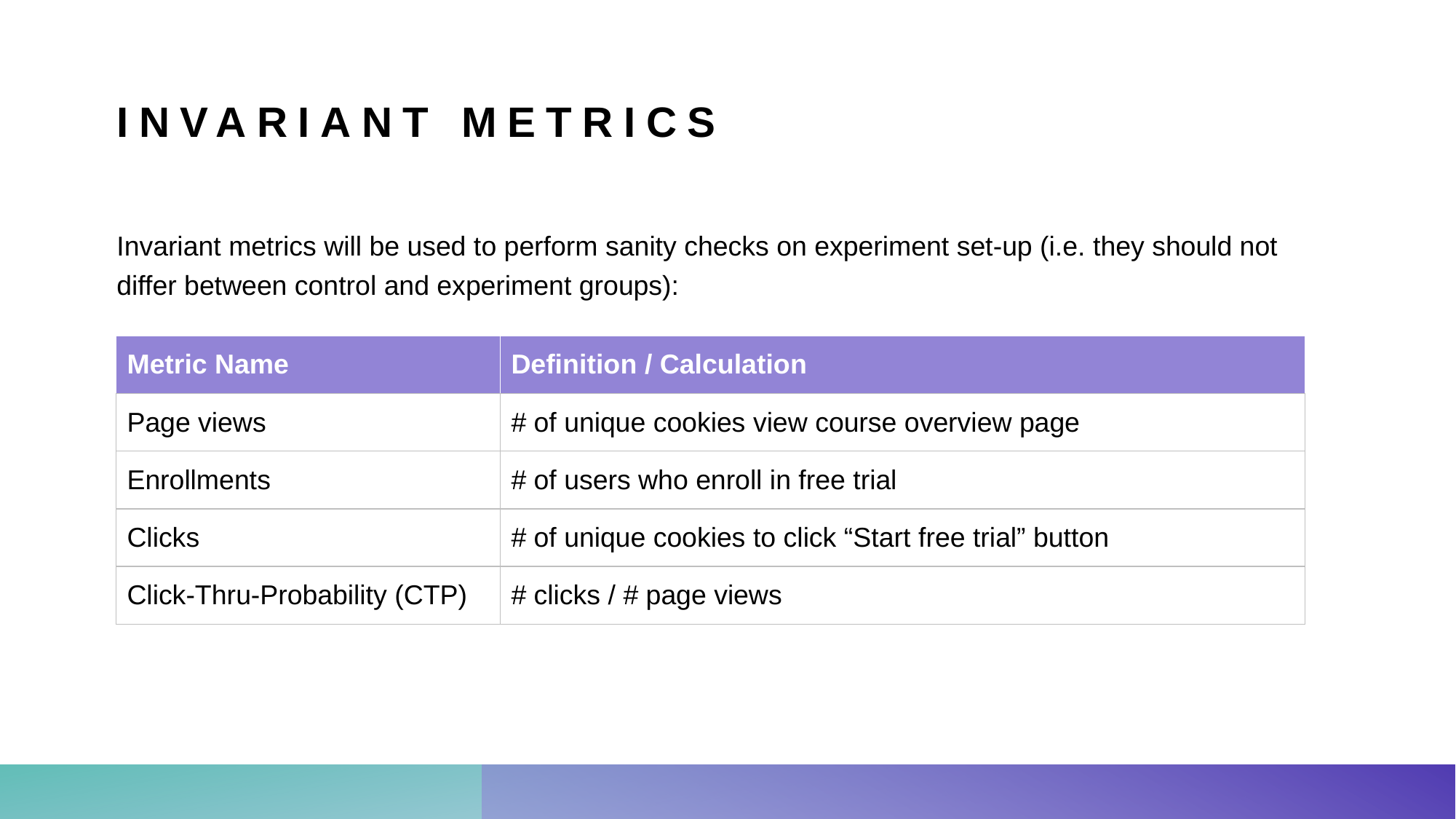

# Invariant metrics
Invariant metrics will be used to perform sanity checks on experiment set-up (i.e. they should not differ between control and experiment groups):

| Metric Name | Definition / Calculation |
| --- | --- |
| Page views | # of unique cookies view course overview page |
| Enrollments | # of users who enroll in free trial |
| Clicks | # of unique cookies to click “Start free trial” button |
| Click-Thru-Probability (CTP) | # clicks / # page views |